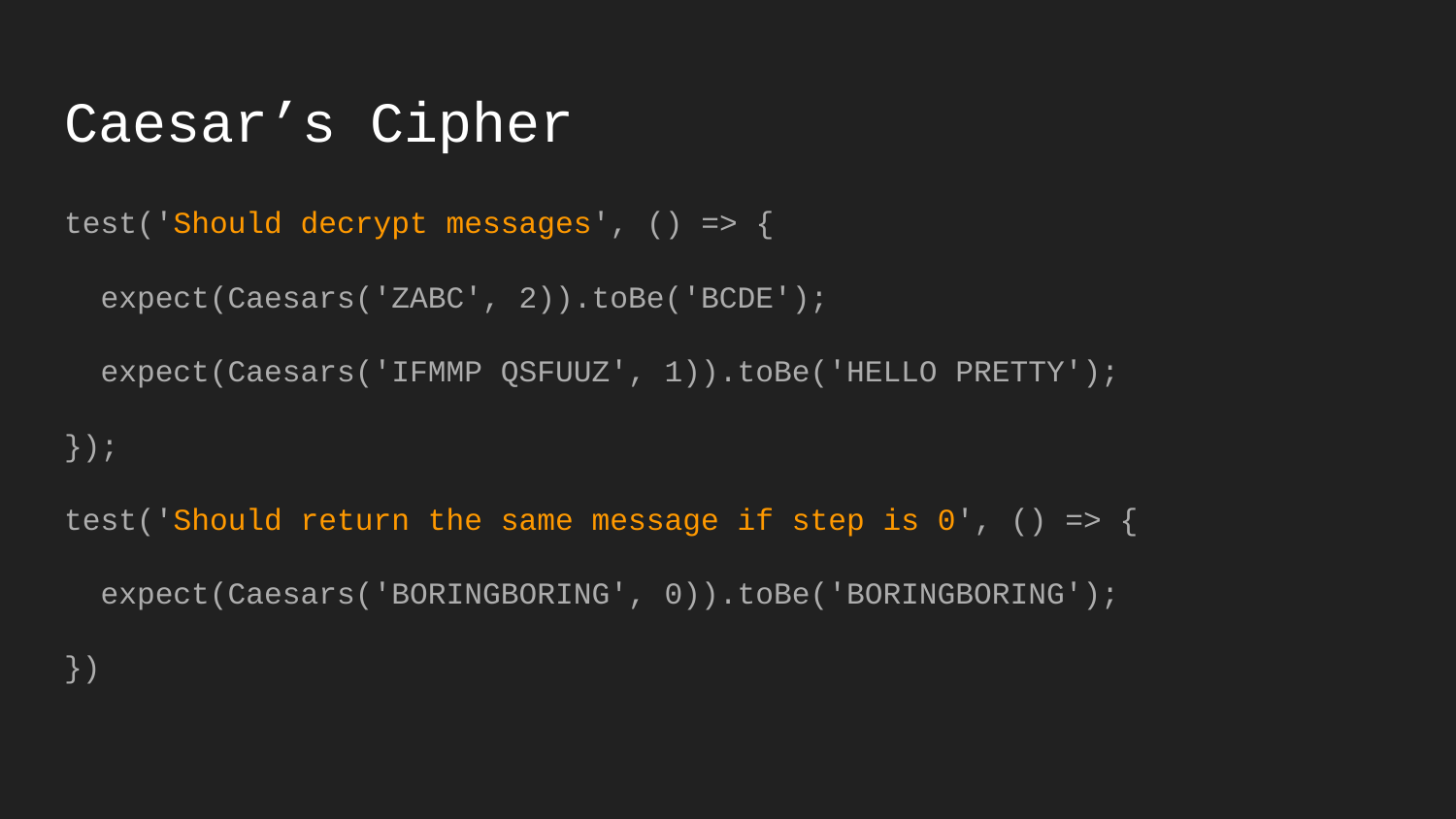

# Caesar’s Cipher

test('Should decrypt messages', () => {
  expect(Caesars('ZABC', 2)).toBe('BCDE');
  expect(Caesars('IFMMP QSFUUZ', 1)).toBe('HELLO PRETTY');
});
test('Should return the same message if step is 0', () => {
  expect(Caesars('BORINGBORING', 0)).toBe('BORINGBORING');
})